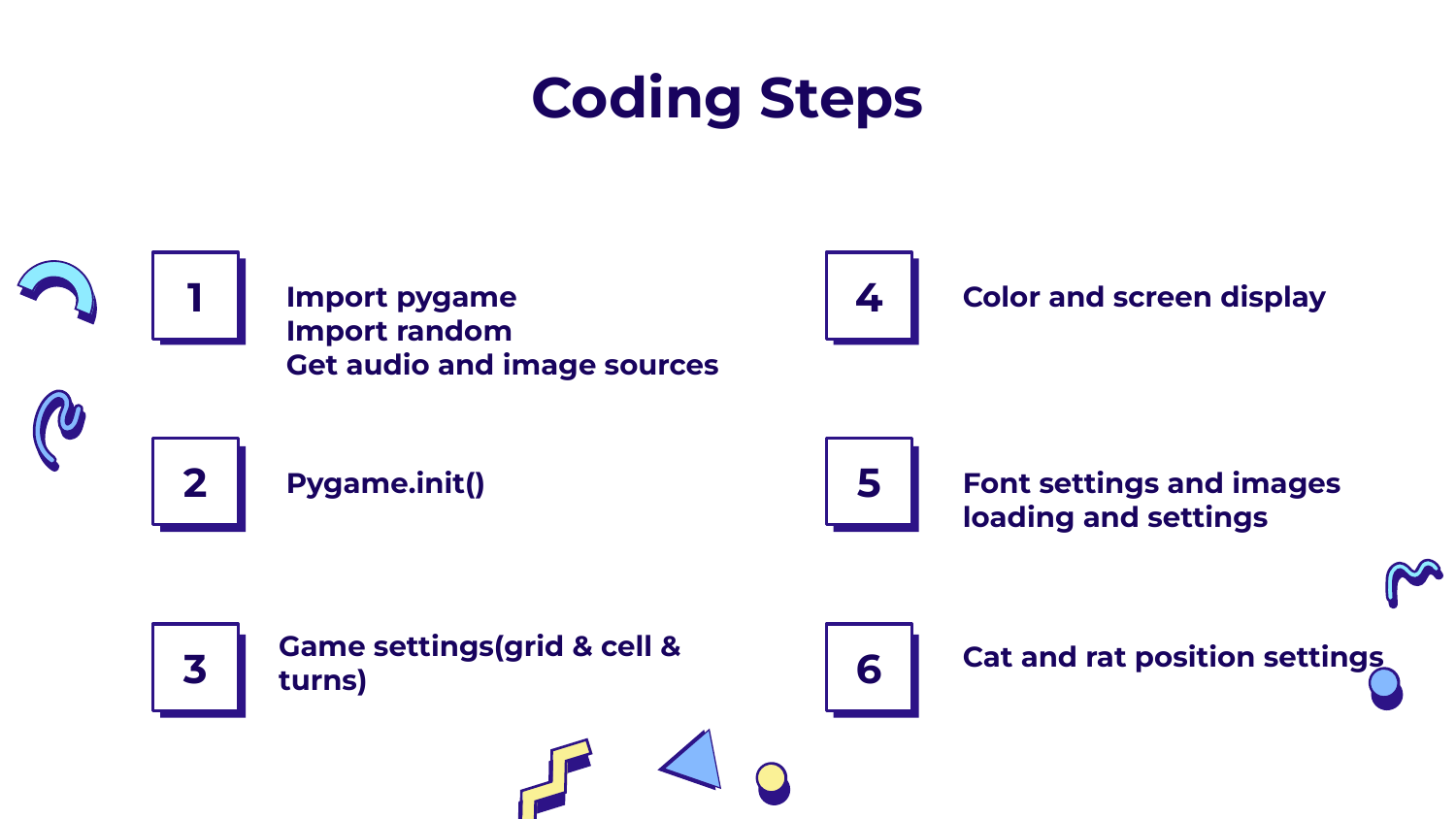

Coding Steps
# 1
4

Import pygame
Import random
Get audio and image sources
Color and screen display
2
15
5

Pygame.init()
Font settings and images loading and settings
Game settings(grid & cell & turns)
13
3
6
Cat and rat position settings